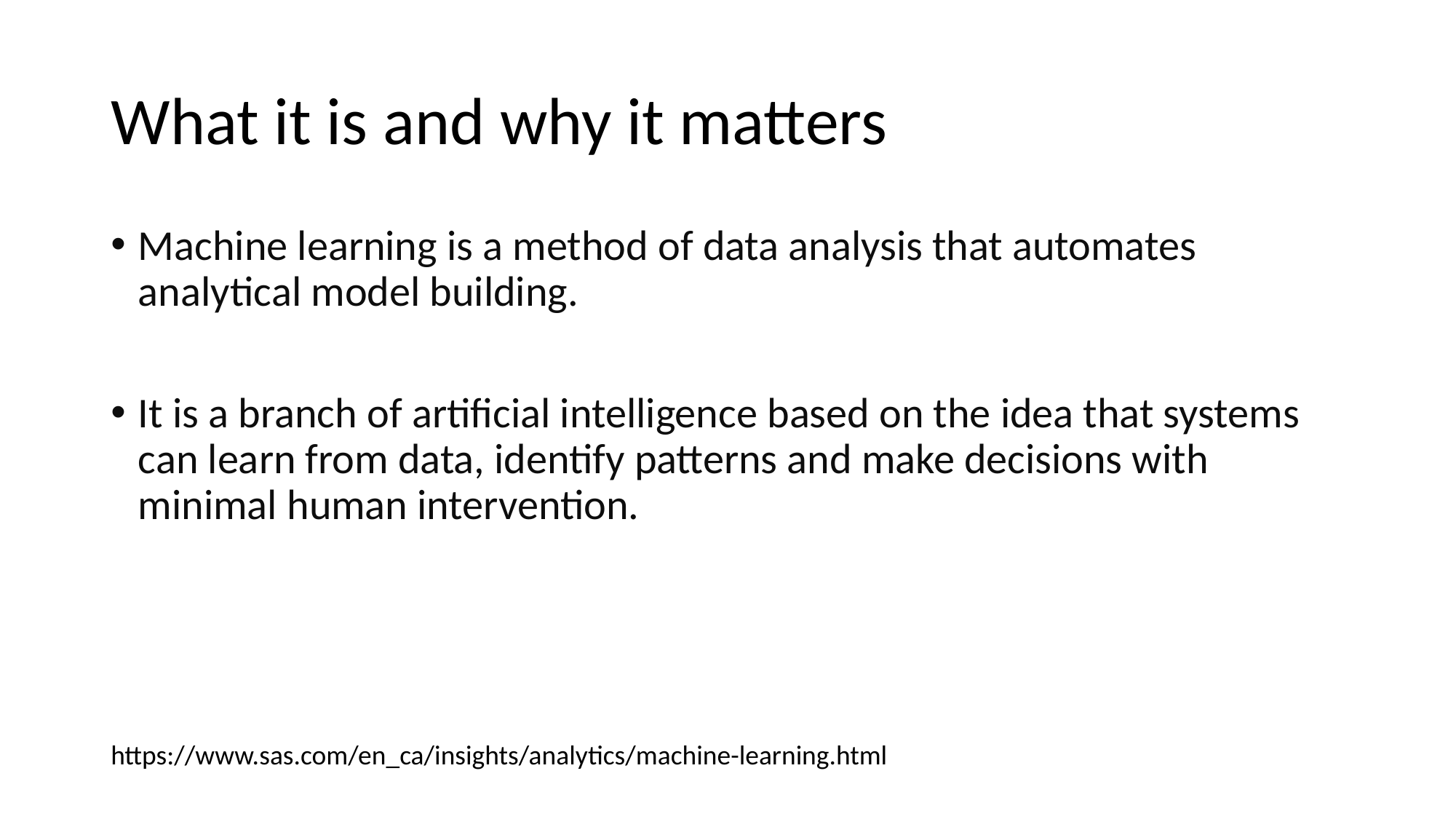

# What it is and why it matters
Machine learning is a method of data analysis that automates analytical model building.

It is a branch of artificial intelligence based on the idea that systems can learn from data, identify patterns and make decisions with minimal human intervention.
https://www.sas.com/en_ca/insights/analytics/machine-learning.html